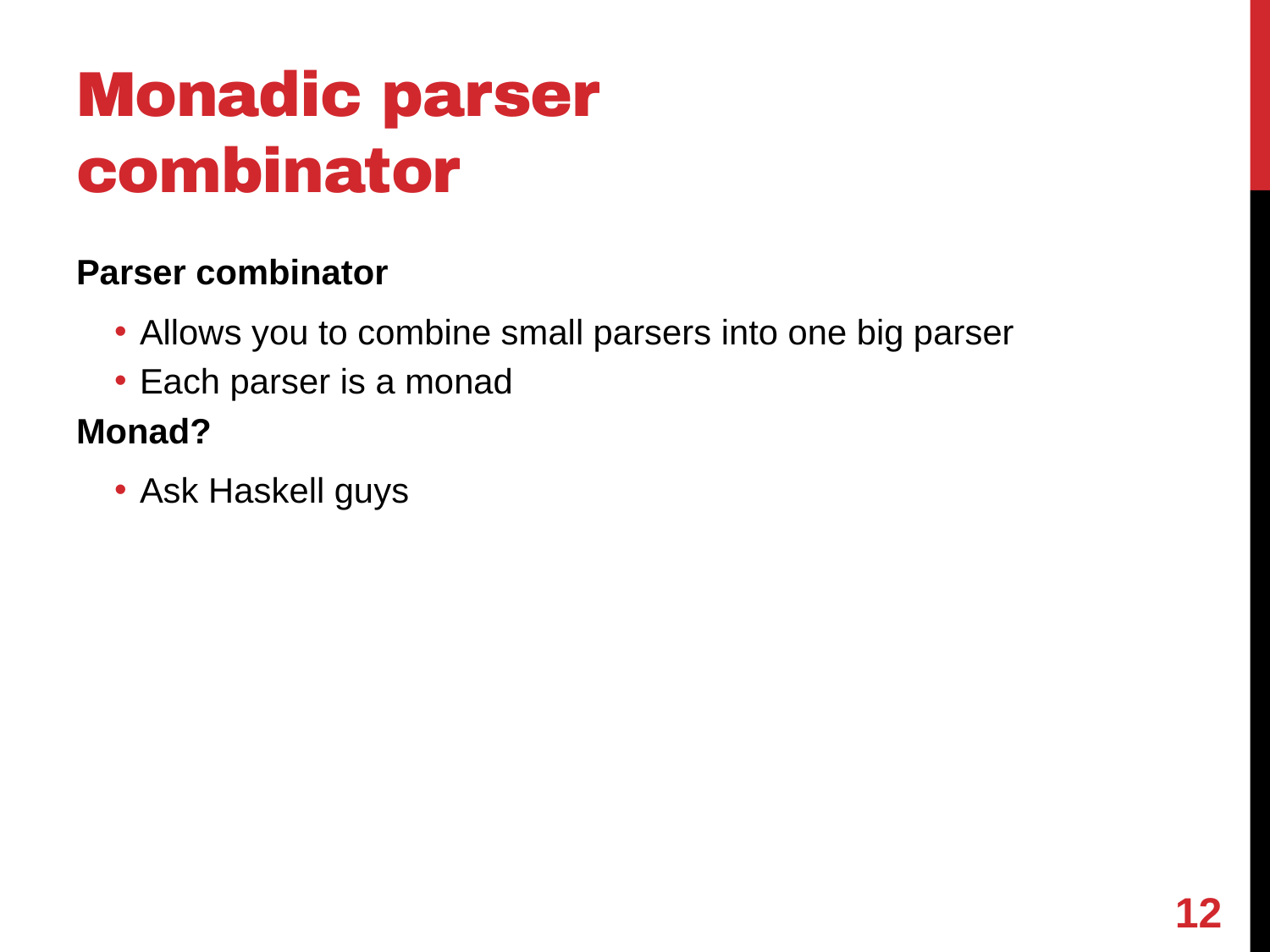

# Monadic parser combinator
Parser combinator
Allows you to combine small parsers into one big parser
Each parser is a monad
Monad?
Ask Haskell guys
12